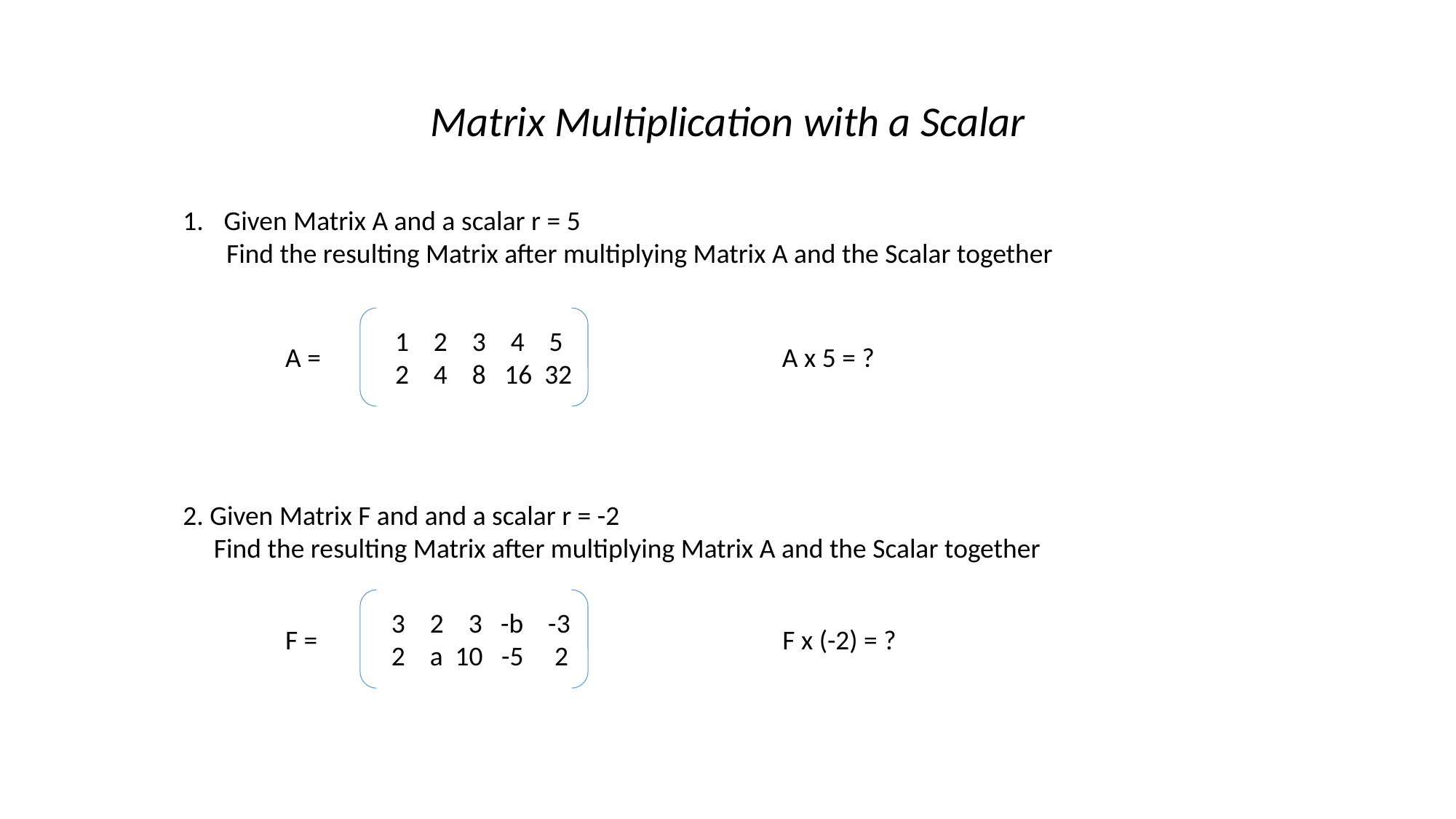

# Matrix Multiplication with a Scalar
Given Matrix A and a scalar r = 5
       Find the resulting Matrix after multiplying Matrix A and the Scalar together

2. Given Matrix F and and a scalar r = -2
     Find the resulting Matrix after multiplying Matrix A and the Scalar together

1    2    3    4    5
2    4    8   16  32
A x 5 = ?
A =

3    2    3   -b    -3
2    a  10   -5     2
F x (-2) = ?
F =